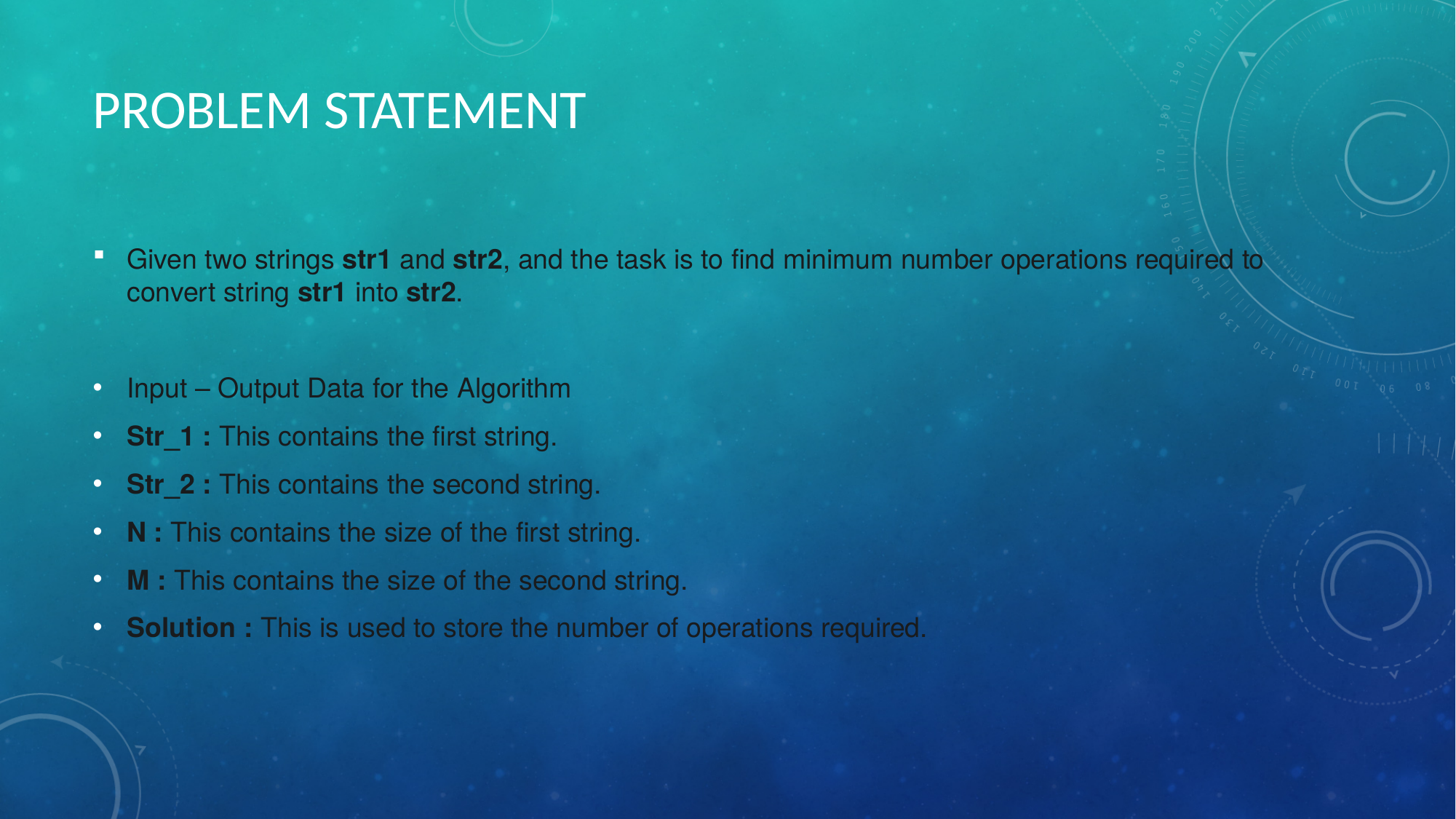

# PROBLEM STATEMENT
Given two strings str1 and str2, and the task is to find minimum number operations required to convert string str1 into str2.

Input – Output Data for the Algorithm
Str_1 : This contains the first string.
Str_2 : This contains the second string.
N : This contains the size of the first string.
M : This contains the size of the second string.
Solution : This is used to store the number of operations required.